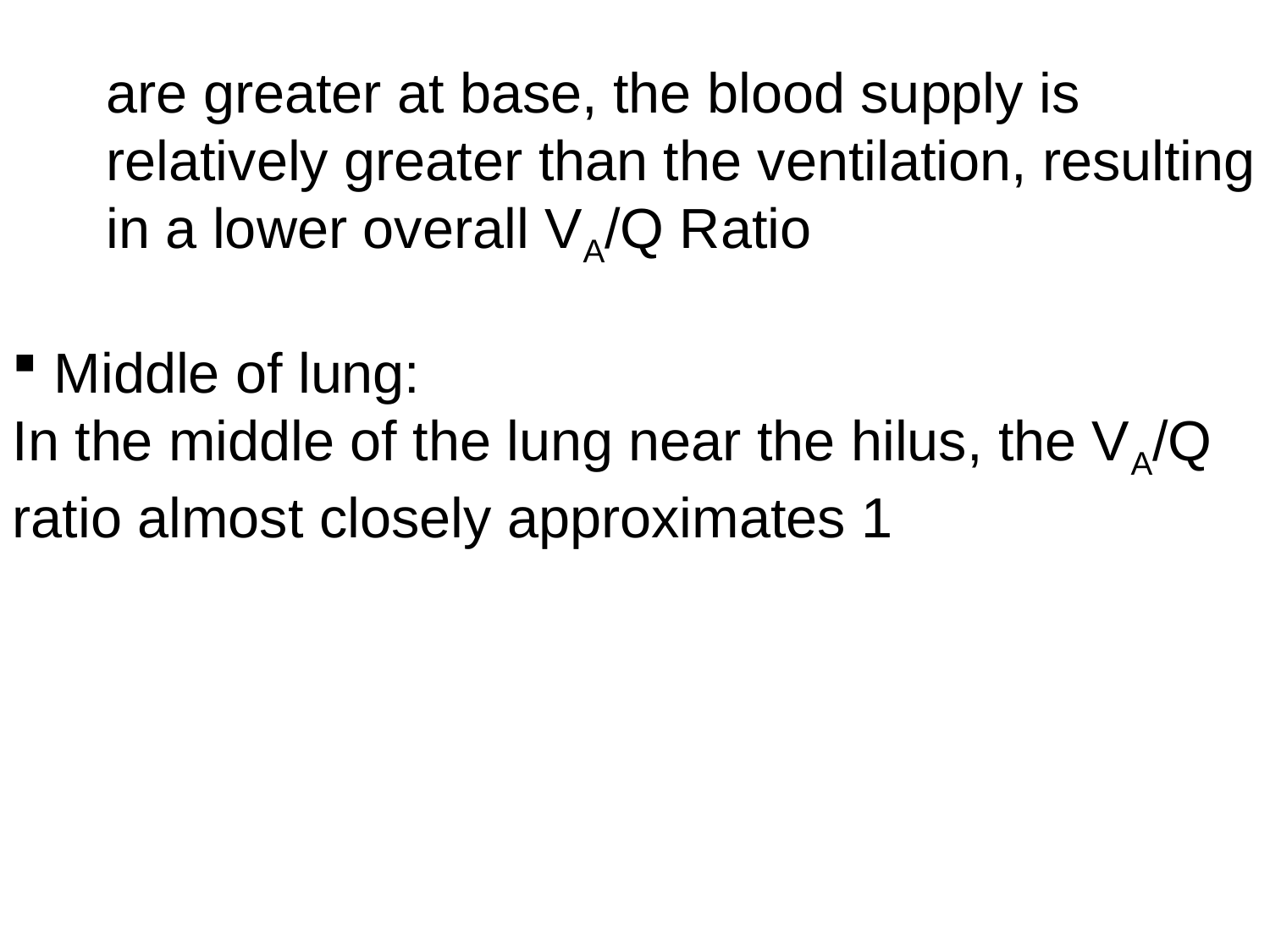

are greater at base, the blood supply is
      relatively greater than the ventilation, resulting
      in a lower overall VA/Q Ratio

 Middle of lung:
In the middle of the lung near the hilus, the VA/Q ratio almost closely approximates 1